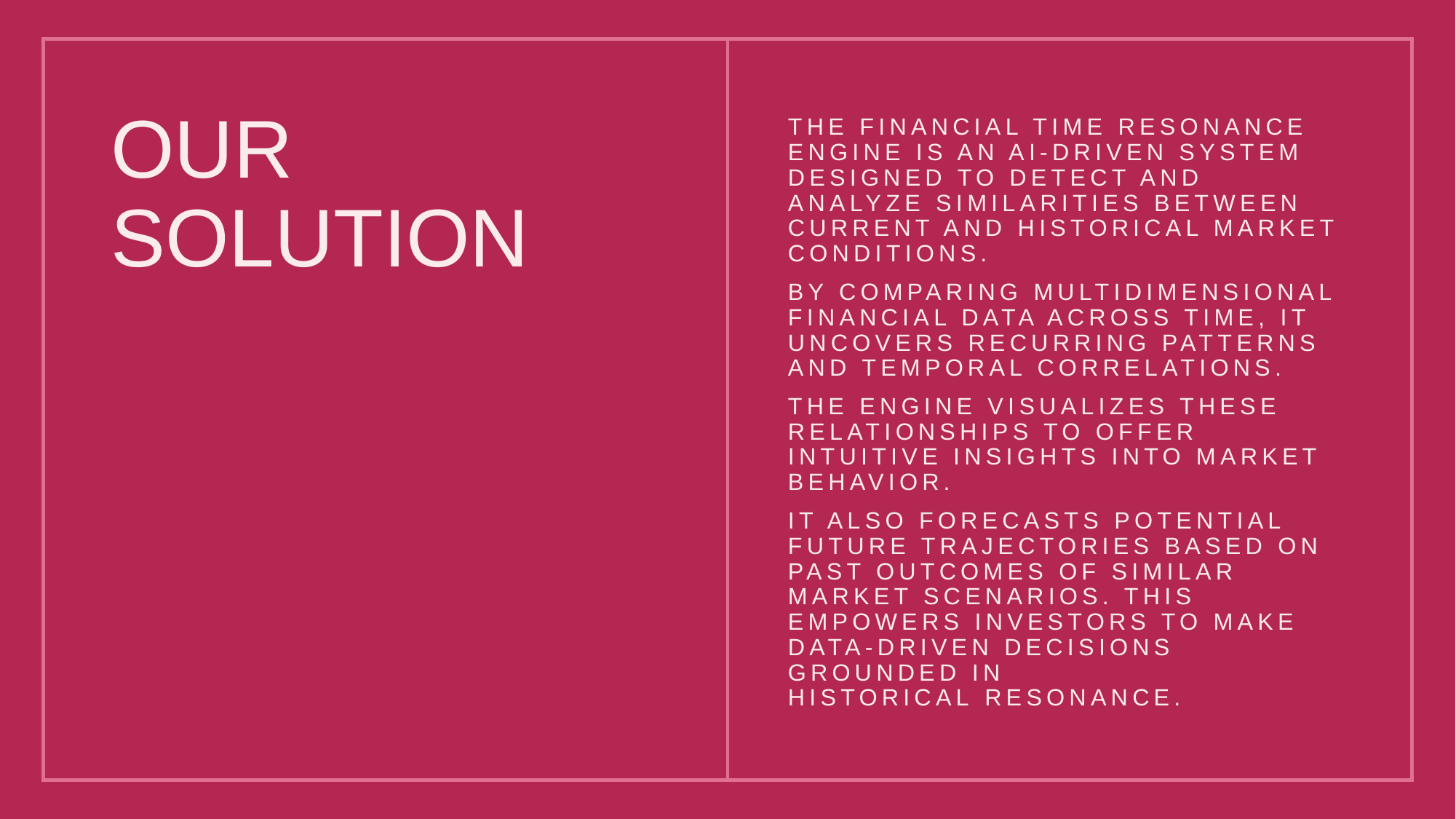

# OUR SOLUTION
The Financial Time Resonance Engine is an AI-driven system designed to detect and analyze similarities between current and historical market conditions.
By comparing multidimensional financial data across time, it uncovers recurring patterns and temporal correlations.
The engine visualizes these relationships to offer intuitive insights into market behavior.
It also forecasts potential future trajectories based on past outcomes of similar market scenarios. This empowers investors to make data-driven decisions grounded in historical resonance.